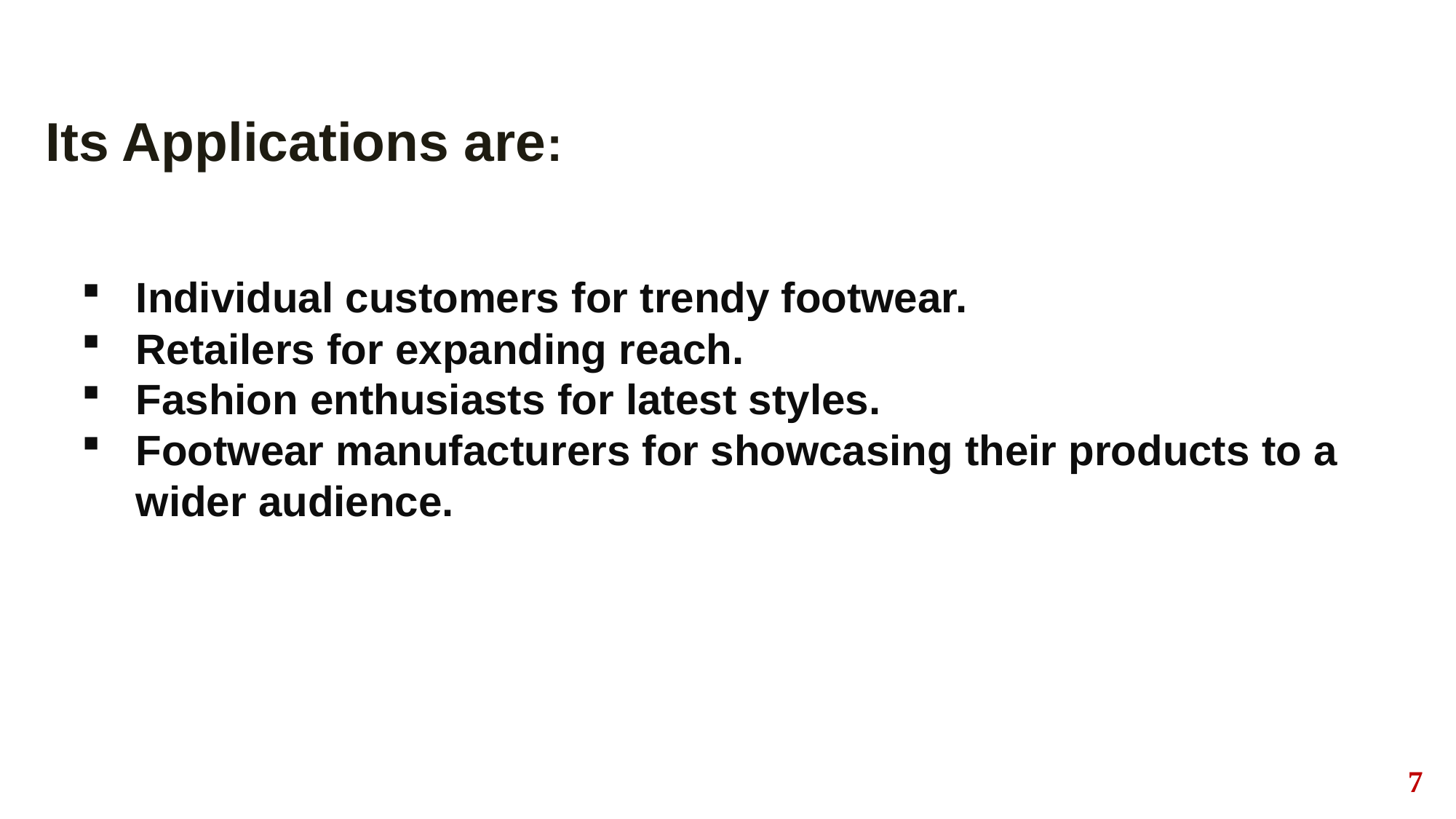

# Its Applications are:
Individual customers for trendy footwear.
Retailers for expanding reach.
Fashion enthusiasts for latest styles.
Footwear manufacturers for showcasing their products to a wider audience.
7